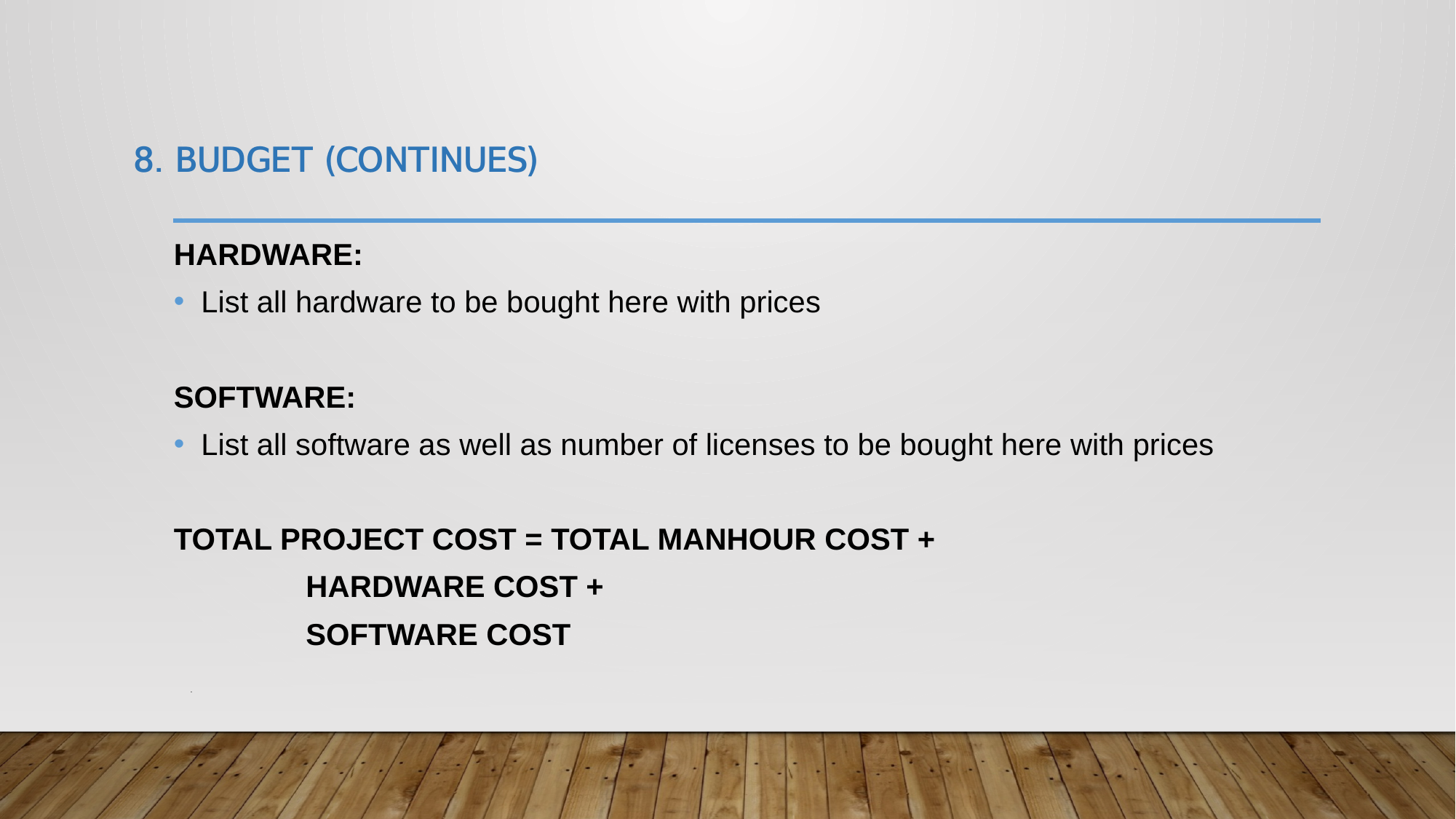

# 8. Budget (continues)
HARDWARE:
List all hardware to be bought here with prices

SOFTWARE:
List all software as well as number of licenses to be bought here with prices

TOTAL PROJECT COST = TOTAL MANHOUR COST +
			      HARDWARE COST +
			      SOFTWARE COST
  .